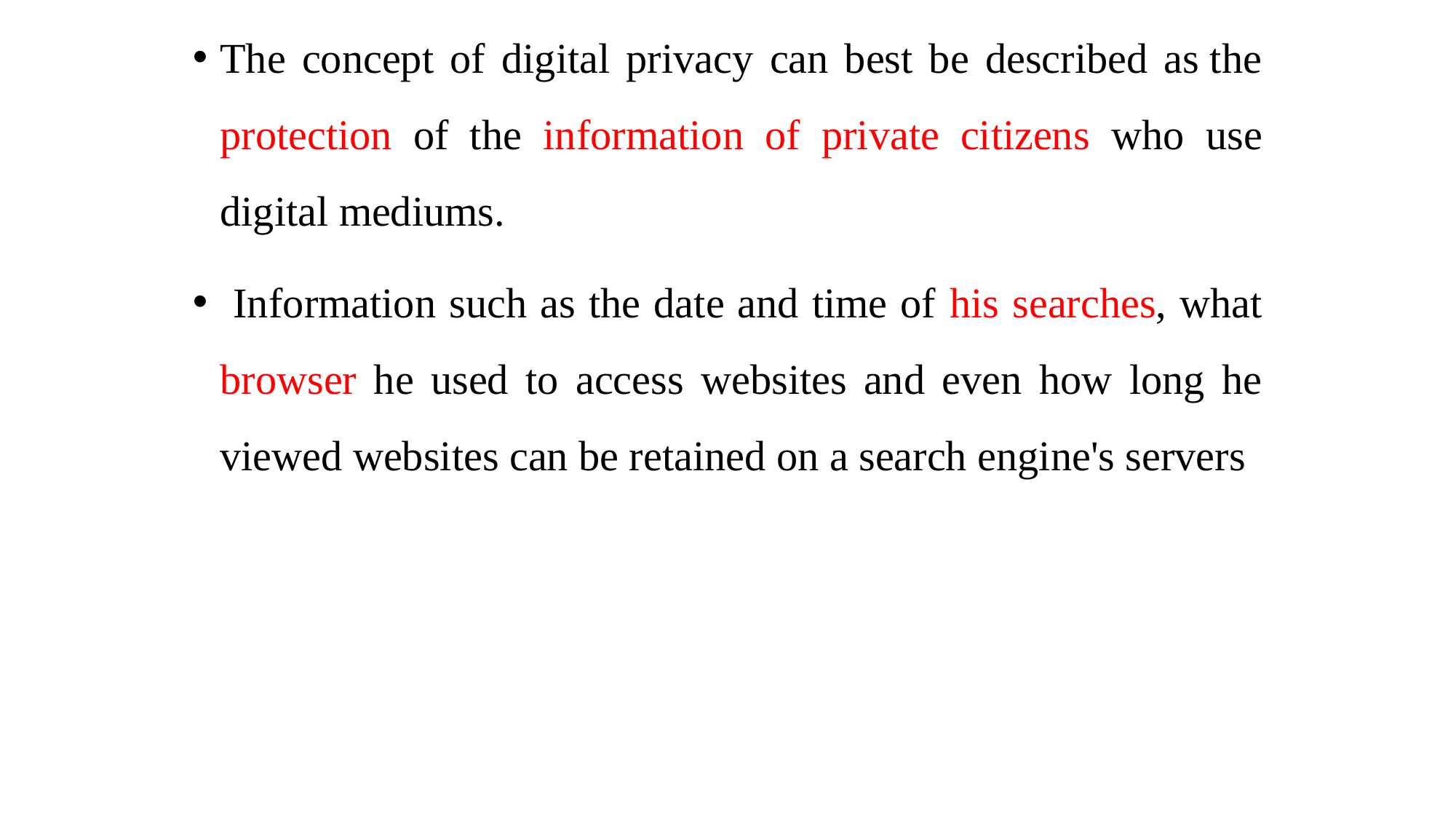

The concept of digital privacy can best be described as the protection of the information of private citizens who use digital mediums.
 Information such as the date and time of his searches, what browser he used to access websites and even how long he viewed websites can be retained on a search engine's servers